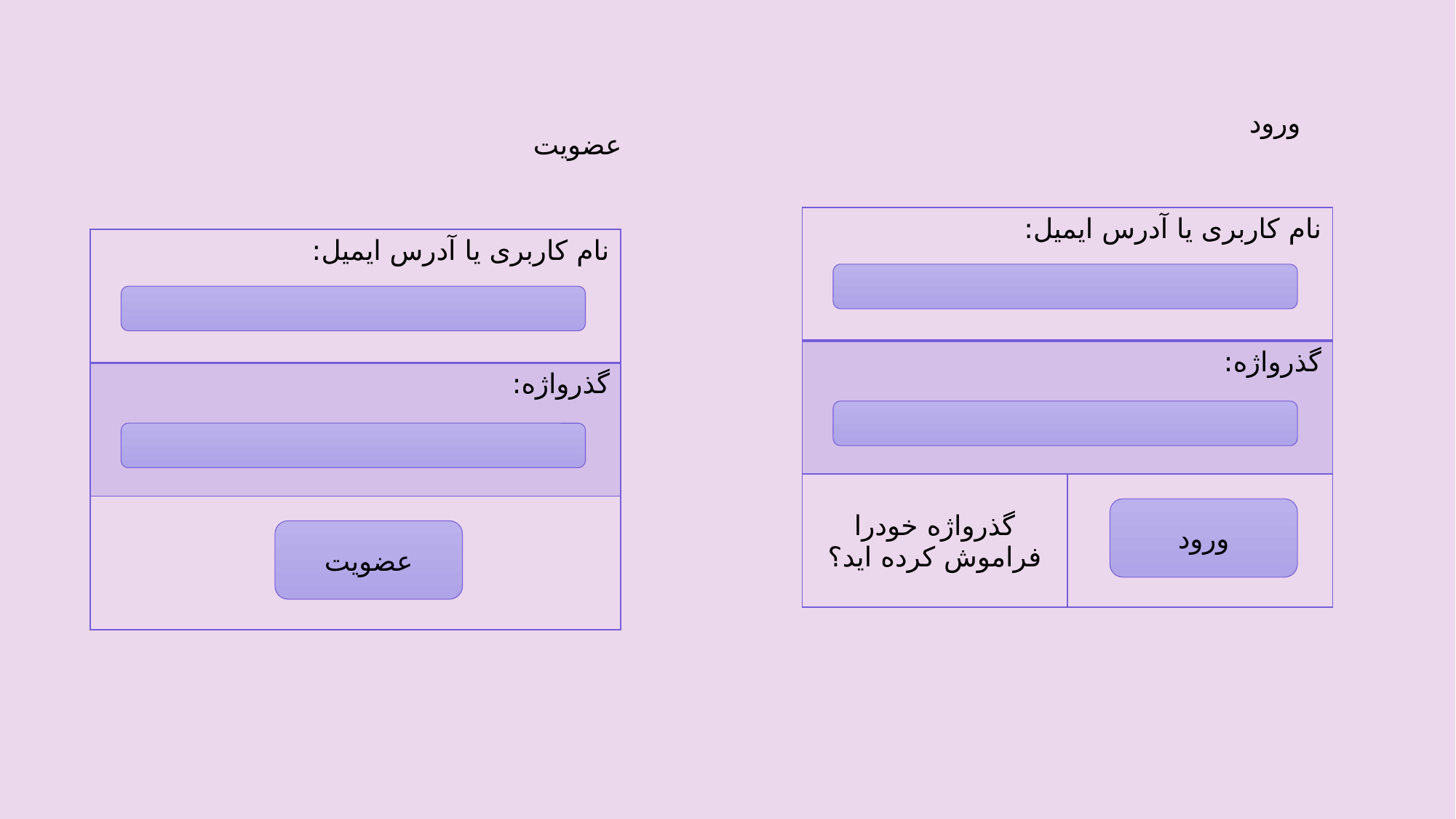

ورود
عضویت
| نام کاربری یا آدرس ایمیل: |  |
| --- | --- |
| گذرواژه: |  |
| گذرواژه خودرا فراموش کرده اید؟ |  |
| نام کاربری یا آدرس ایمیل: |
| --- |
| گذرواژه: |
|  |

ورود
عضویت